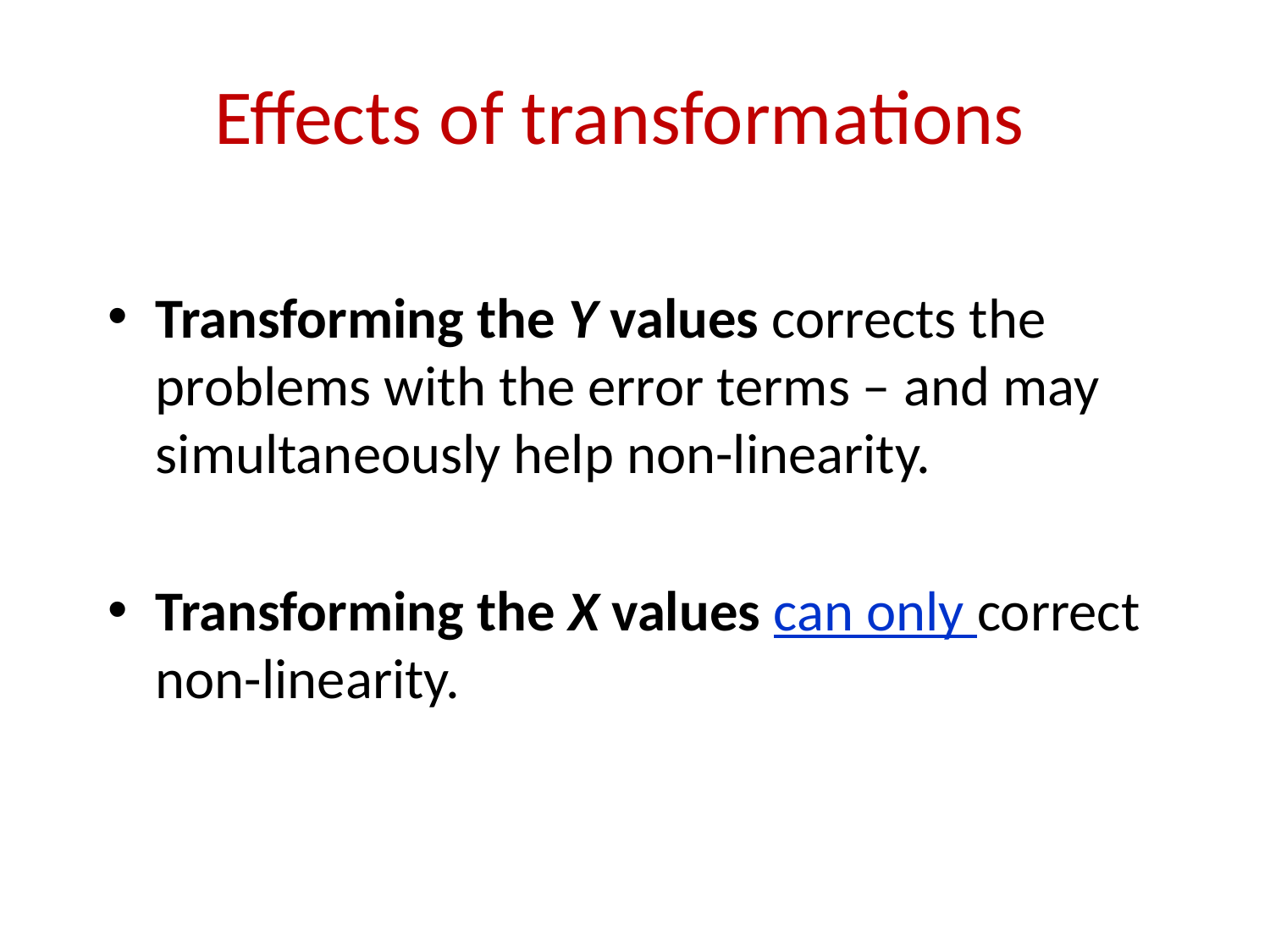

# Effects of transformations
Transforming the Y values corrects the problems with the error terms – and may simultaneously help non-linearity.

Transforming the X values can only correct non-linearity.